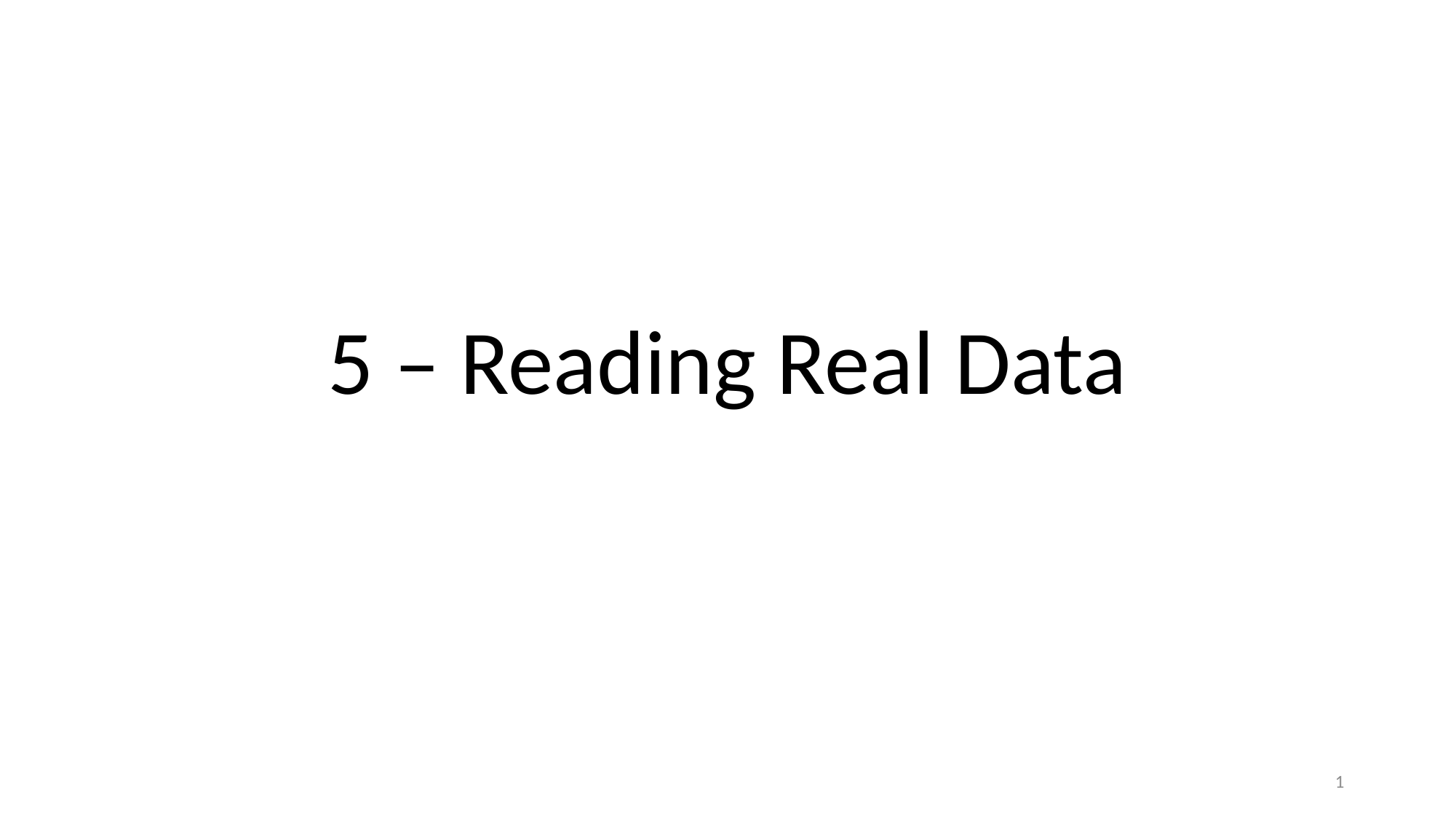

# 5 – Reading Real Data

1